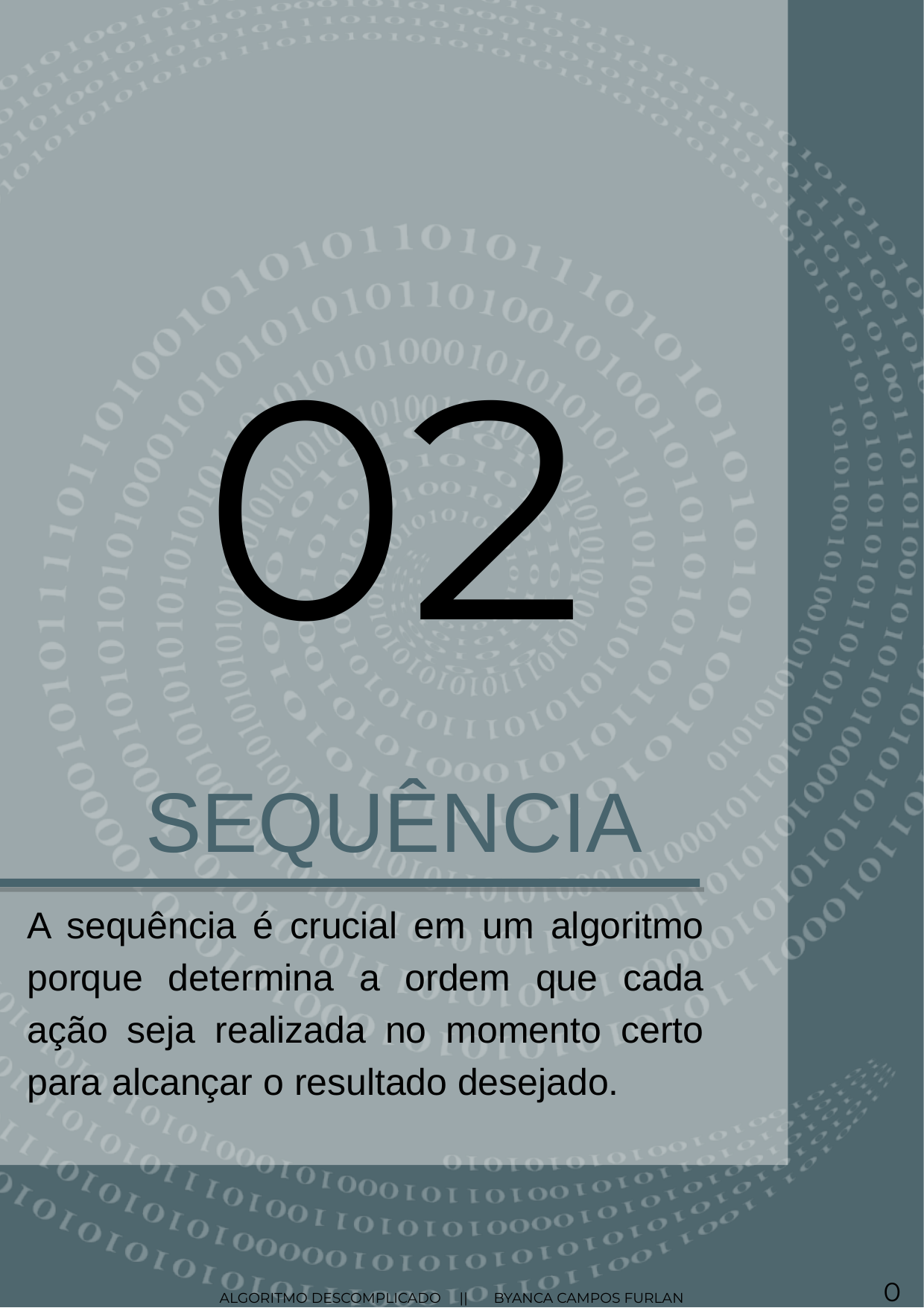

02
SEQUÊNCIA

A sequência é crucial em um algoritmo porque determina a ordem que cada ação seja realizada no momento certo para alcançar o resultado desejado.
04
ALGORITMO DESCOMPLICADO     ||       BYANCA CAMPOS FURLAN